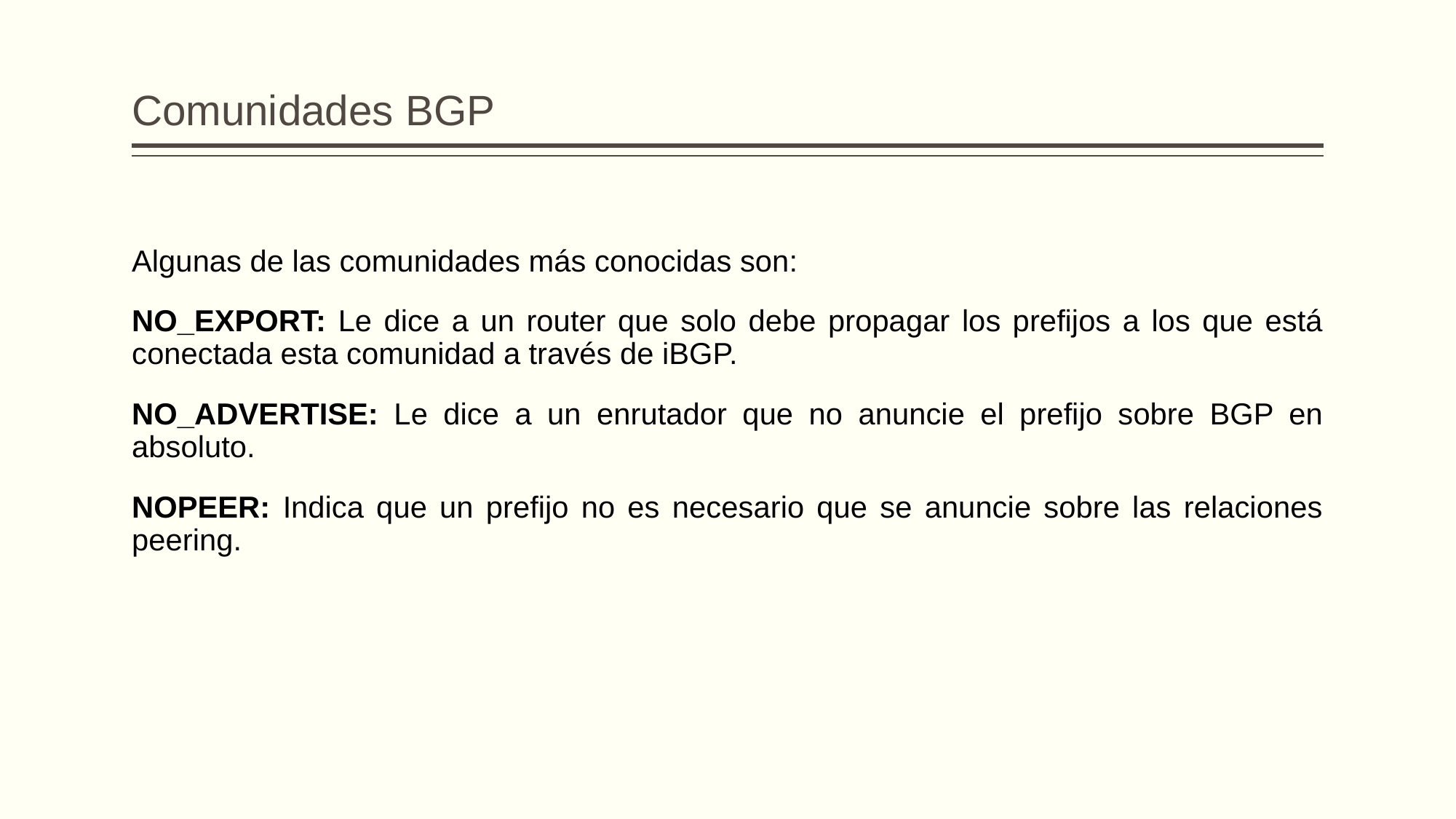

# Comunidades BGP
Algunas de las comunidades más conocidas son:
NO_EXPORT: Le dice a un router que solo debe propagar los prefijos a los que está conectada esta comunidad a través de iBGP.
NO_ADVERTISE: Le dice a un enrutador que no anuncie el prefijo sobre BGP en absoluto.
NOPEER: Indica que un prefijo no es necesario que se anuncie sobre las relaciones peering.